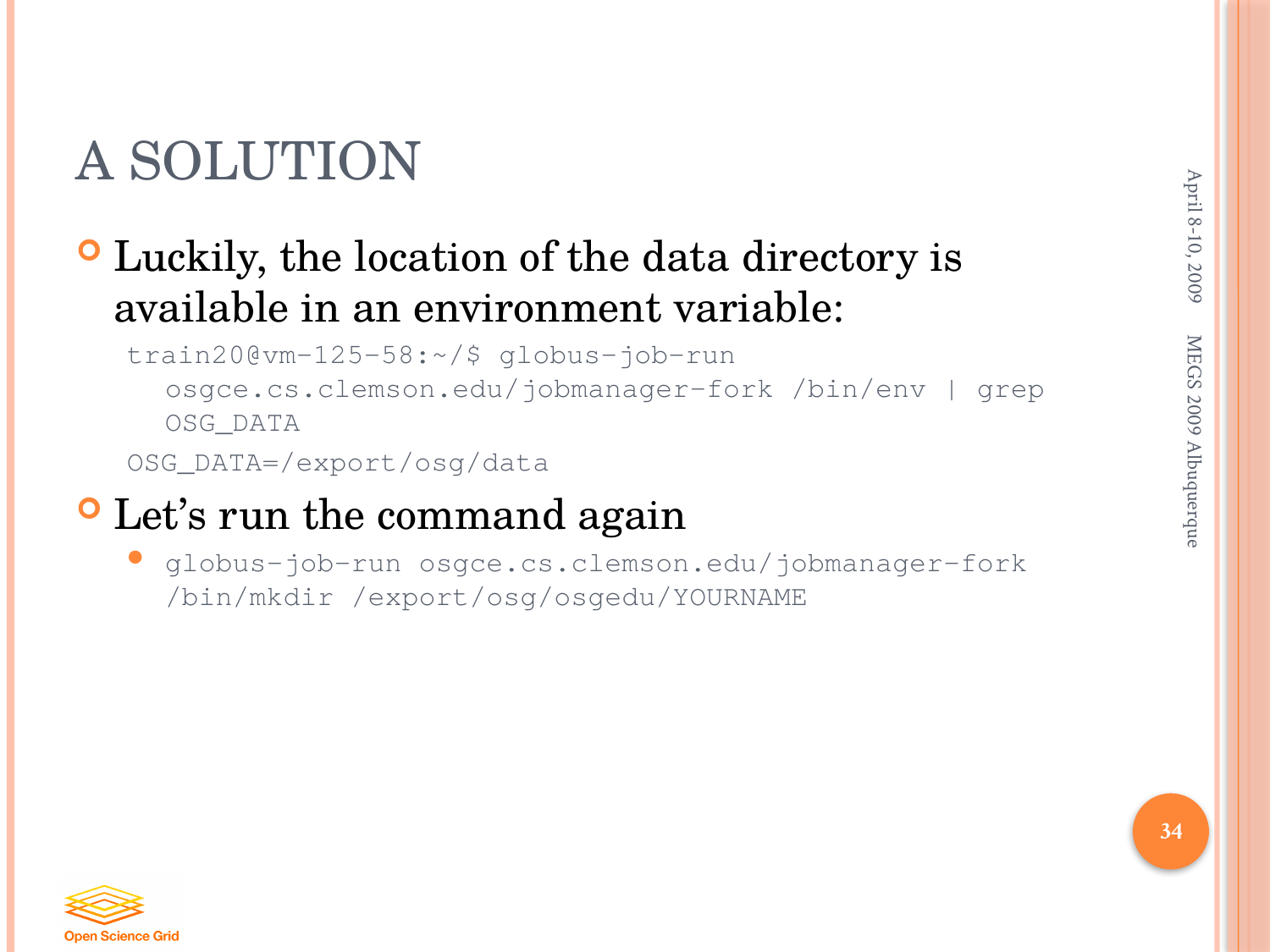

# A Solution
April 8-10, 2009
Luckily, the location of the data directory is available in an environment variable:
train20@vm-125-58:~/$ globus-job-run osgce.cs.clemson.edu/jobmanager-fork /bin/env | grep OSG_DATA
OSG_DATA=/export/osg/data
Let’s run the command again
globus-job-run osgce.cs.clemson.edu/jobmanager-fork /bin/mkdir /export/osg/osgedu/YOURNAME

MEGS 2009 Albuquerque
34